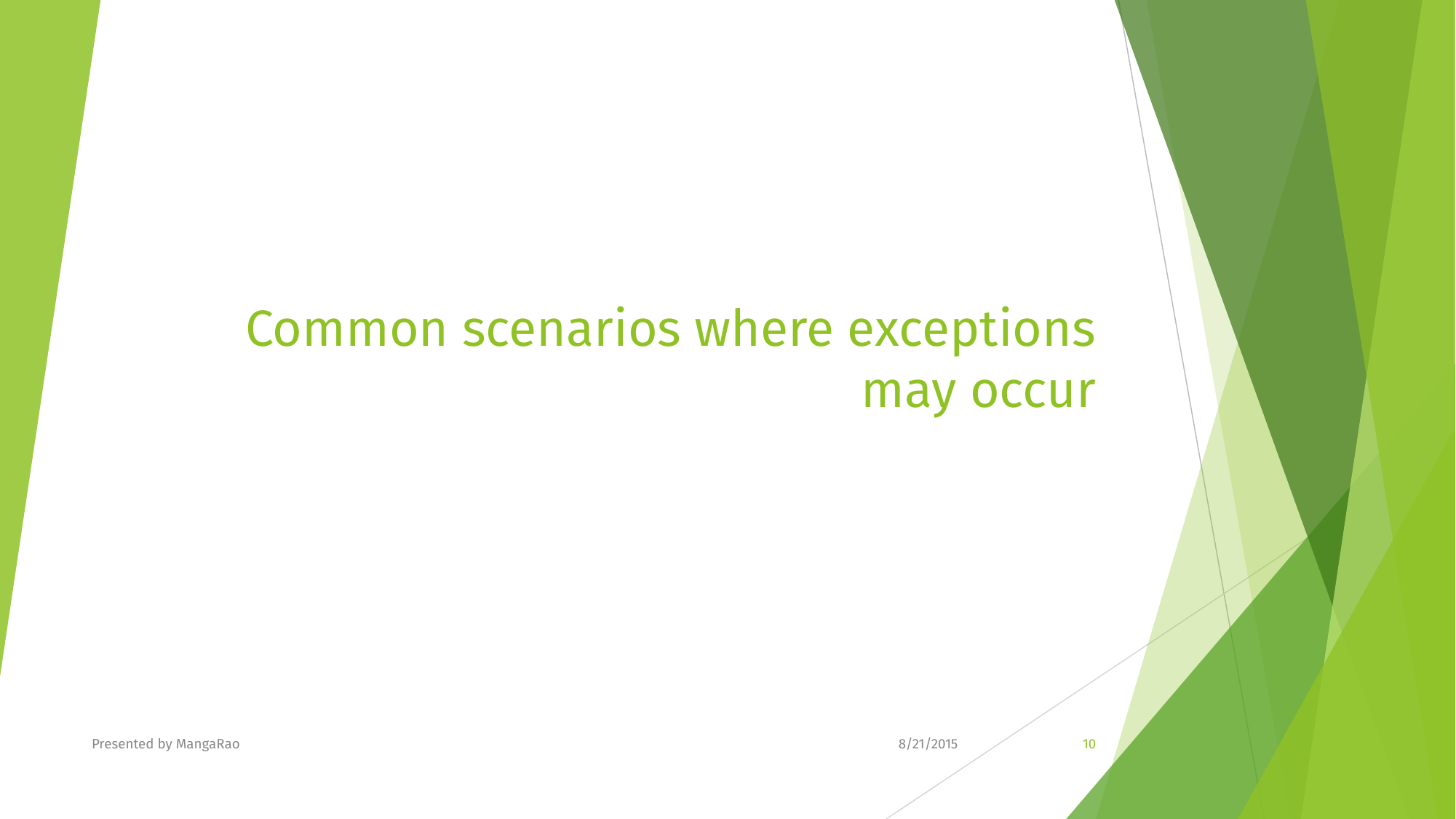

# Common scenarios where exceptions may occur

Presented by MangaRao
8/21/2015
10